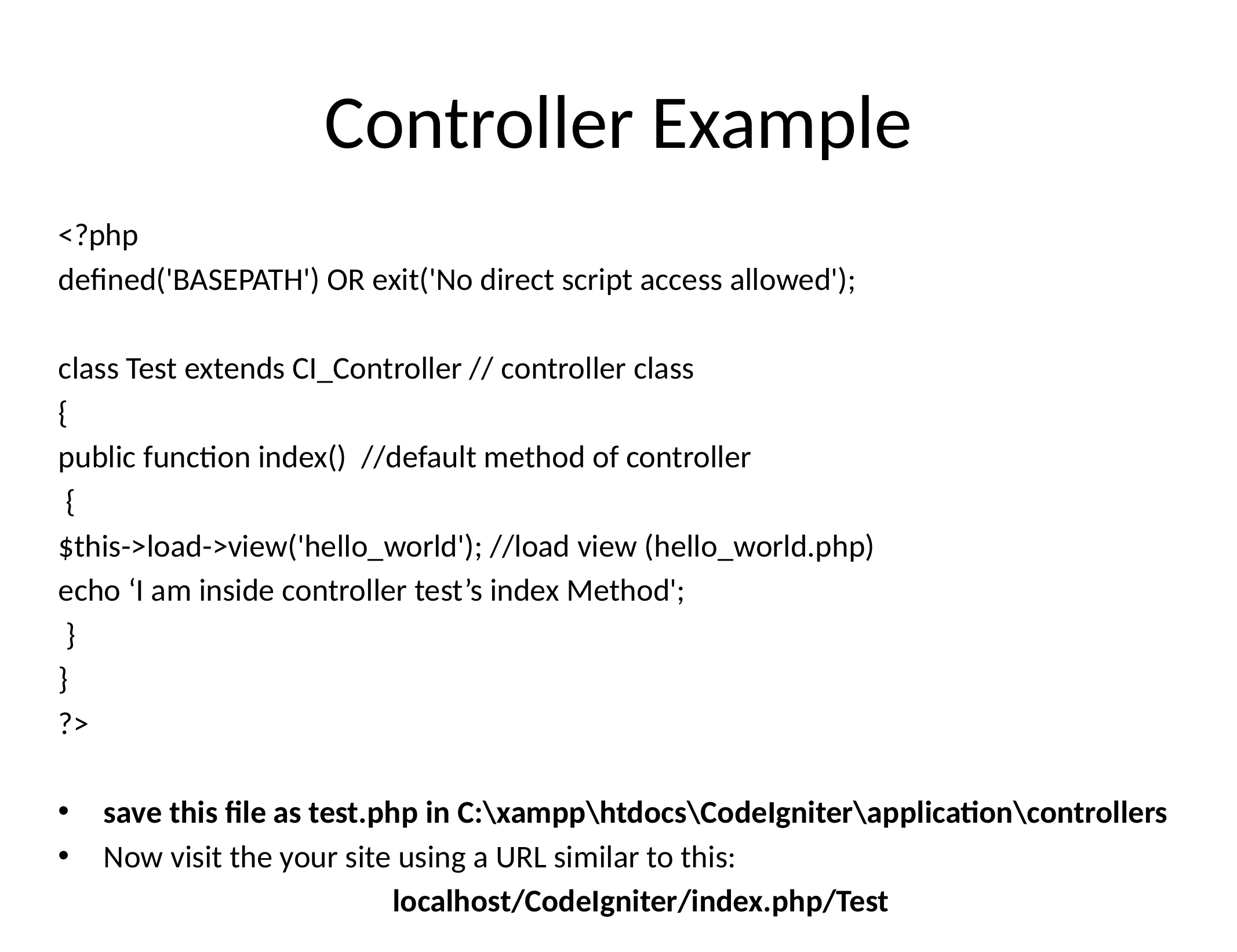

# Controller Example
<?php
defined('BASEPATH') OR exit('No direct script access allowed');

class Test extends CI_Controller // controller class
{
public function index()  //default method of controller
 {
$this->load->view('hello_world'); //load view (hello_world.php)
echo ‘I am inside controller test’s index Method';
 }
}
?>

save this file as test.php in C:\xampp\htdocs\CodeIgniter\application\controllers
Now visit the your site using a URL similar to this:
localhost/CodeIgniter/index.php/Test